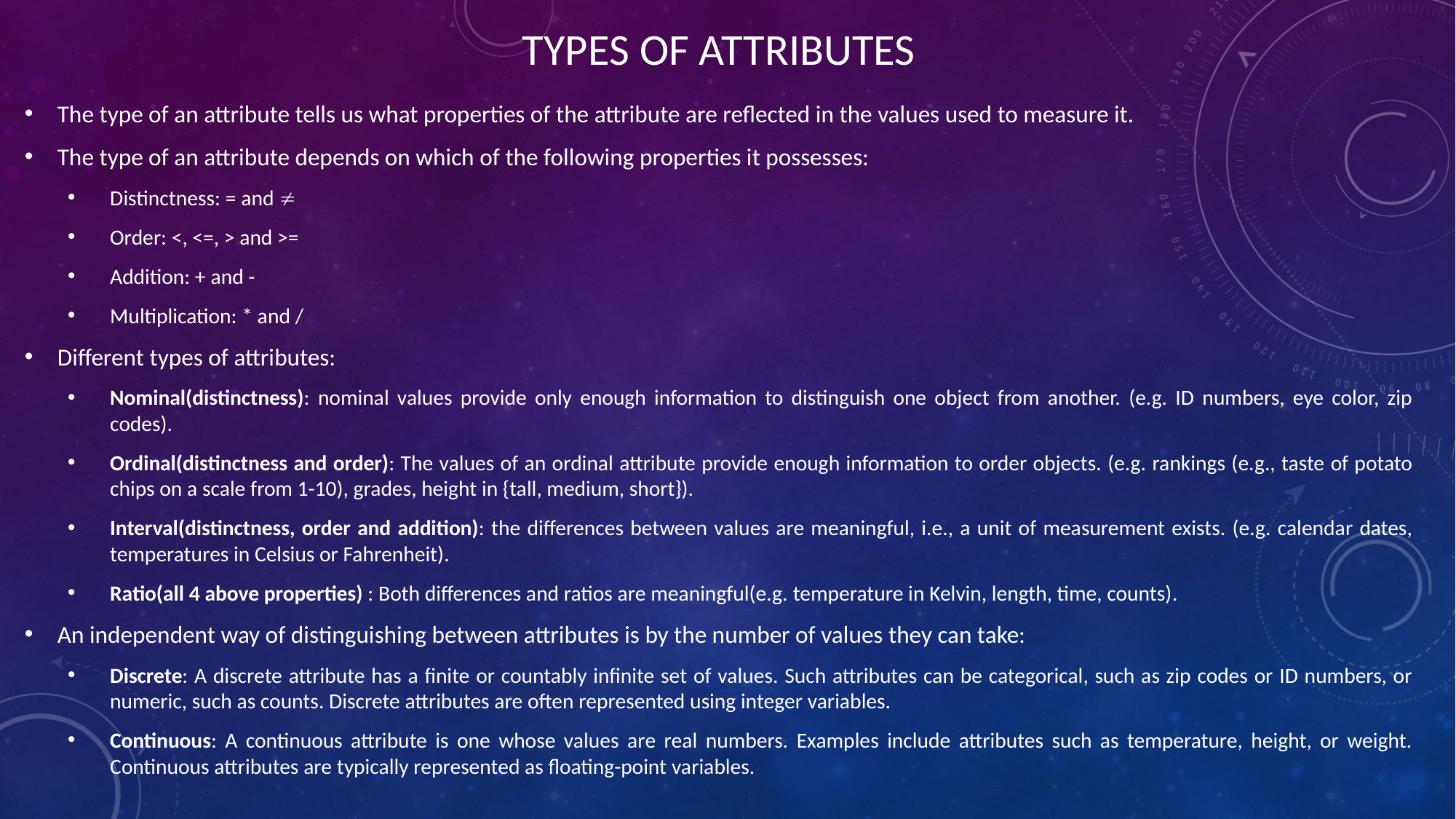

# Types of Attributes
The type of an attribute tells us what properties of the attribute are reflected in the values used to measure it.
The type of an attribute depends on which of the following properties it possesses:
Distinctness: = and ≠
Order: <, <=, > and >=
Addition: + and -
Multiplication: * and /
Different types of attributes:
Nominal(distinctness): nominal values provide only enough information to distinguish one object from another. (e.g. ID numbers, eye color, zip codes).
Ordinal(distinctness and order): The values of an ordinal attribute provide enough information to order objects. (e.g. rankings (e.g., taste of potato chips on a scale from 1-10), grades, height in {tall, medium, short}).
Interval(distinctness, order and addition): the differences between values are meaningful, i.e., a unit of measurement exists. (e.g. calendar dates, temperatures in Celsius or Fahrenheit).
Ratio(all 4 above properties) : Both differences and ratios are meaningful(e.g. temperature in Kelvin, length, time, counts).
An independent way of distinguishing between attributes is by the number of values they can take:
Discrete: A discrete attribute has a finite or countably infinite set of values. Such attributes can be categorical, such as zip codes or ID numbers, or numeric, such as counts. Discrete attributes are often represented using integer variables.
Continuous: A continuous attribute is one whose values are real numbers. Examples include attributes such as temperature, height, or weight. Continuous attributes are typically represented as floating-point variables.